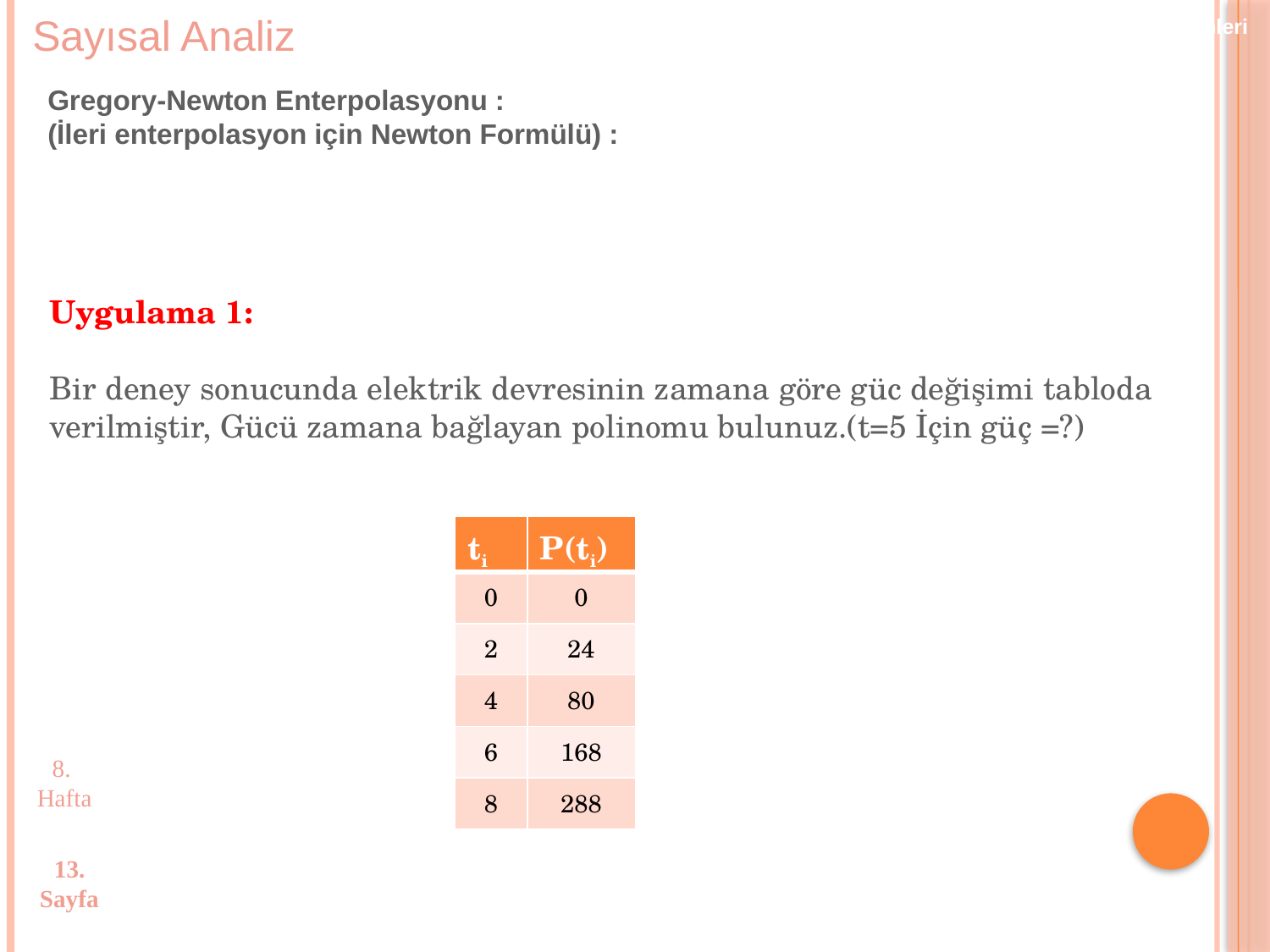

Sayısal Analiz
Eğri uydurma, aradeğer ve dış değer bulma yöntemleri

Gregory-Newton Enterpolasyonu :
(İleri enterpolasyon için Newton Formülü) :

Uygulama 1:

Bir deney sonucunda elektrik devresinin zamana göre güc değişimi tabloda verilmiştir, Gücü zamana bağlayan polinomu bulunuz.(t=5 İçin güç =?)

| ti | P(ti) |
| --- | --- |
| 0 | 0 |
| 2 | 24 |
| 4 | 80 |
| 6 | 168 |
| 8 | 288 |
8.  Hafta
13.
Sayfa